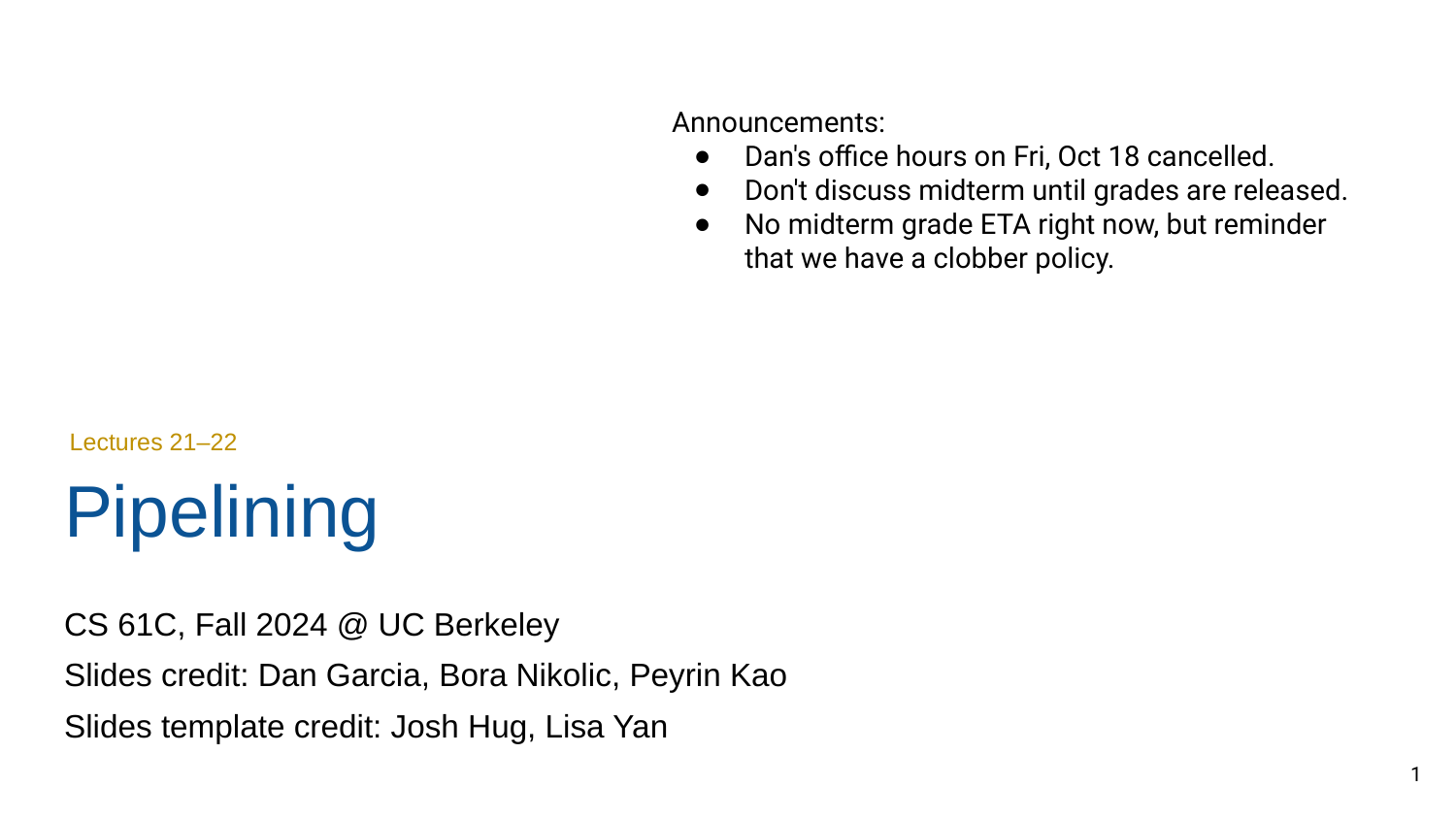

Announcements:
Dan's office hours on Fri, Oct 18 cancelled.
Don't discuss midterm until grades are released.
No midterm grade ETA right now, but reminder that we have a clobber policy.
Pipelining
Lectures 21–22
CS 61C, Fall 2024 @ UC Berkeley
Slides credit: Dan Garcia, Bora Nikolic, Peyrin Kao
Slides template credit: Josh Hug, Lisa Yan
1